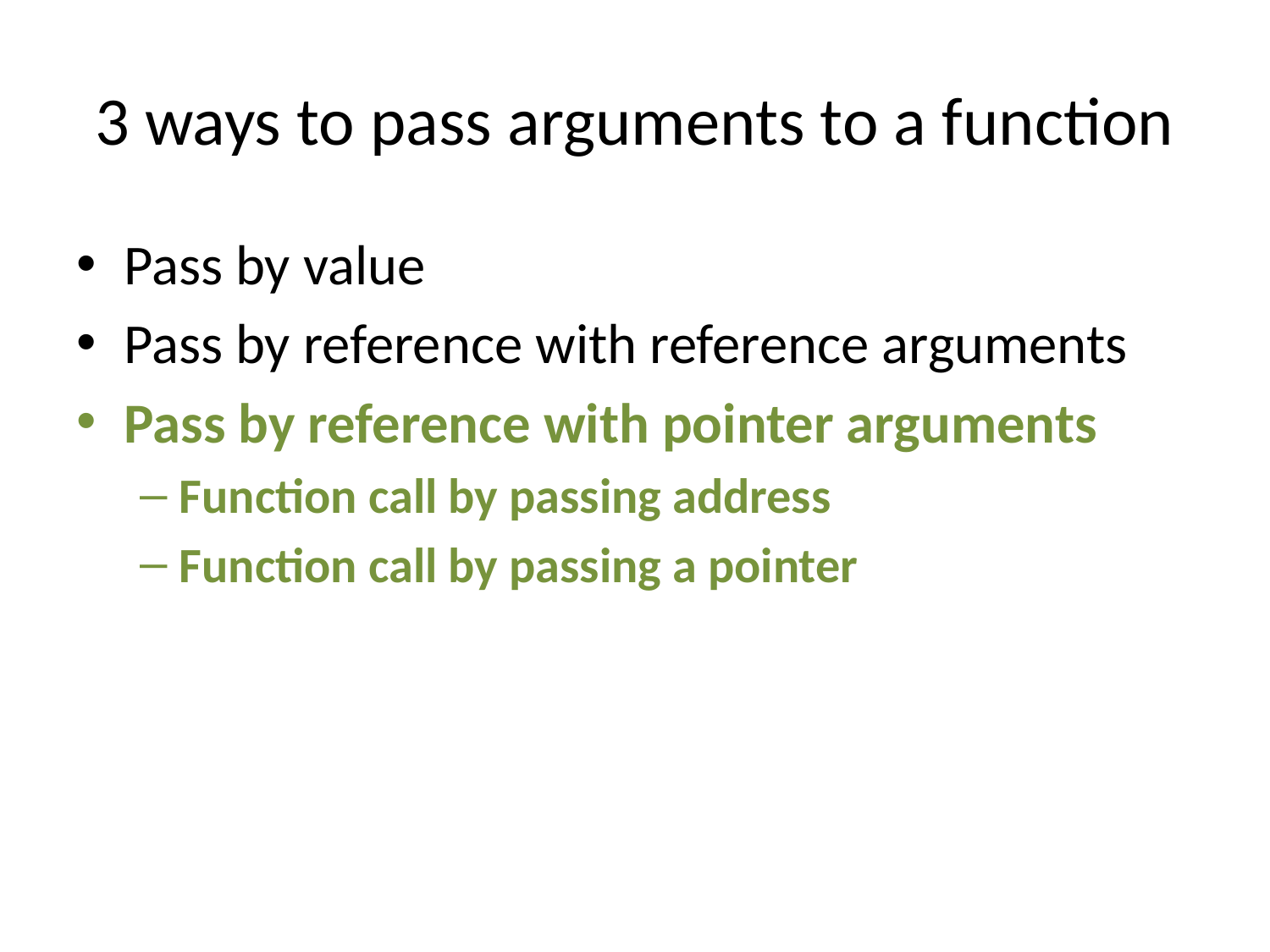

# 3 ways to pass arguments to a function
Pass by value
Pass by reference with reference arguments
Pass by reference with pointer arguments
Function call by passing address
Function call by passing a pointer